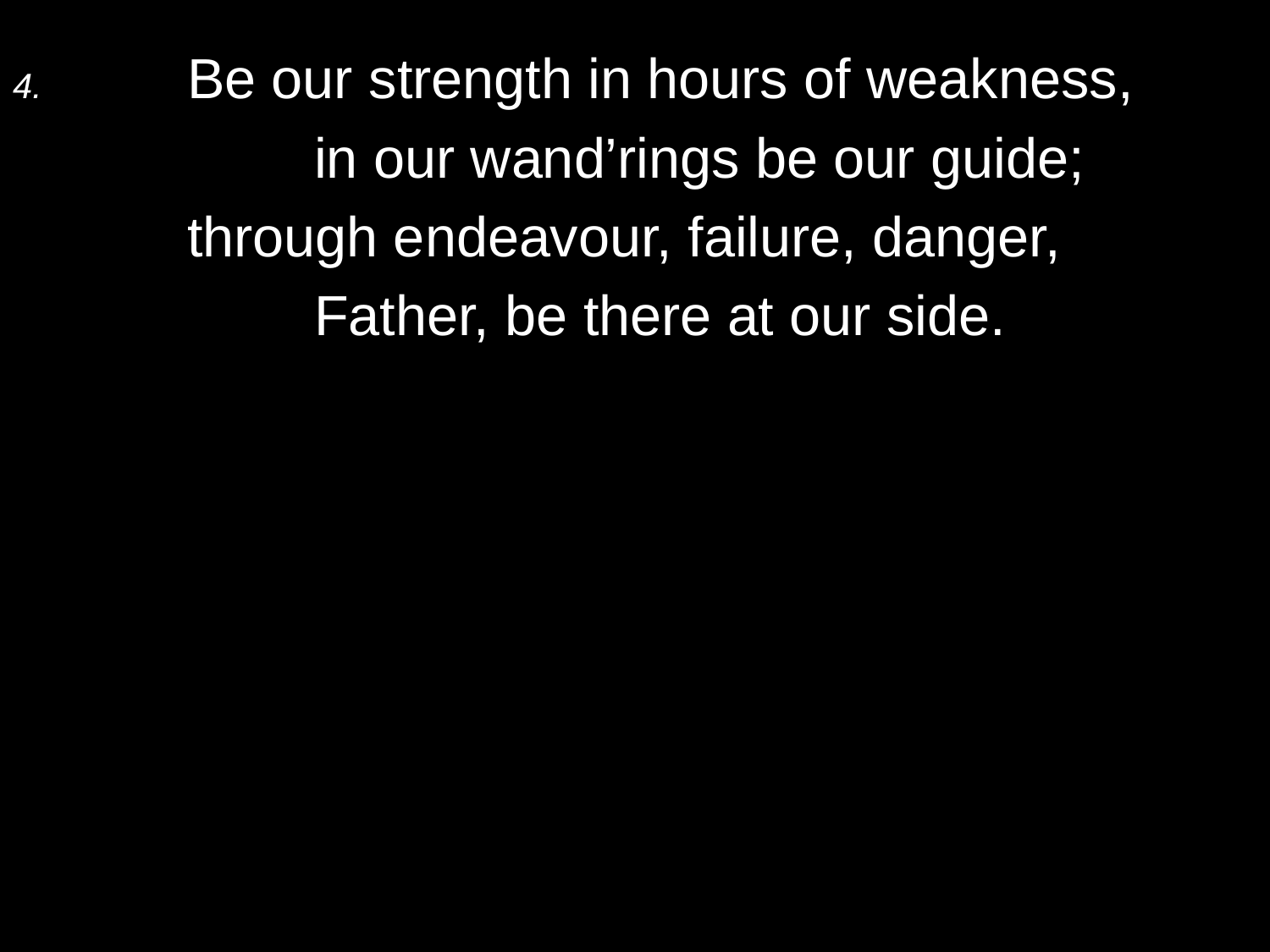

4.	Be our strength in hours of weakness,
		in our wand’rings be our guide;
	through endeavour, failure, danger,
		Father, be there at our side.